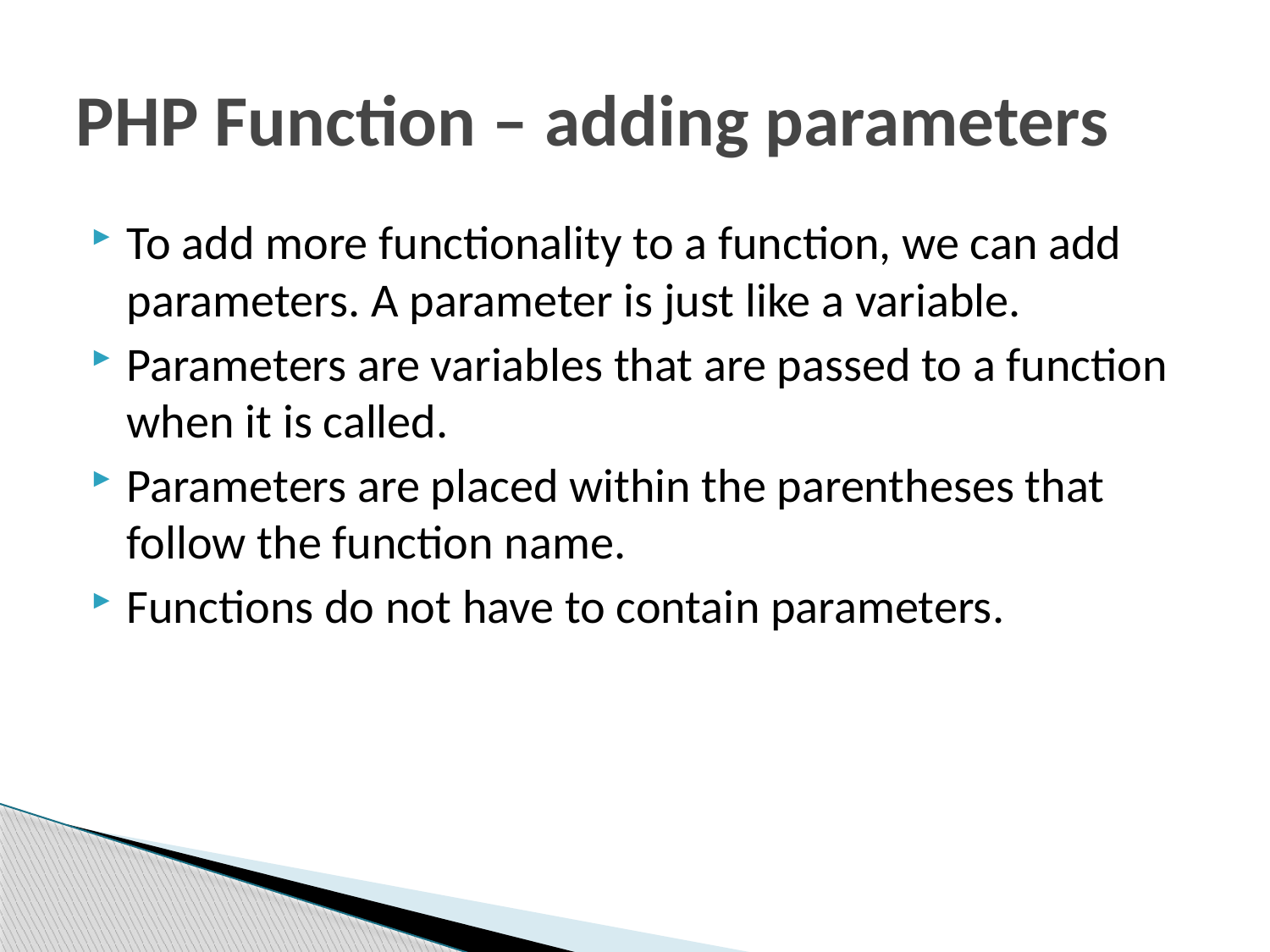

# PHP Function – adding parameters
To add more functionality to a function, we can add parameters. A parameter is just like a variable.
Parameters are variables that are passed to a function when it is called.
Parameters are placed within the parentheses that follow the function name.
Functions do not have to contain parameters.